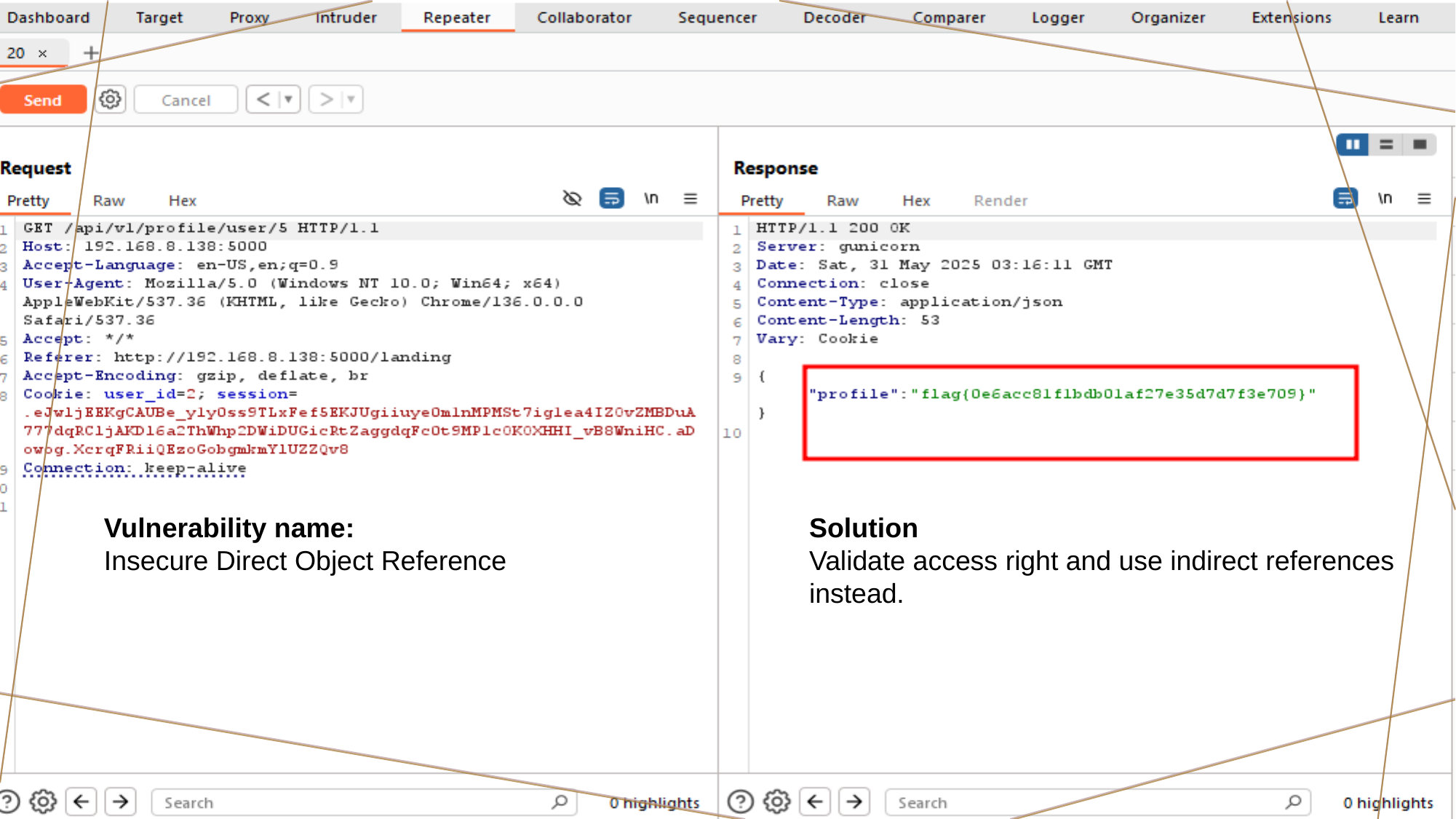

Vulnerability name:
Insecure Direct Object Reference
Solution
Validate access right and use indirect references instead.